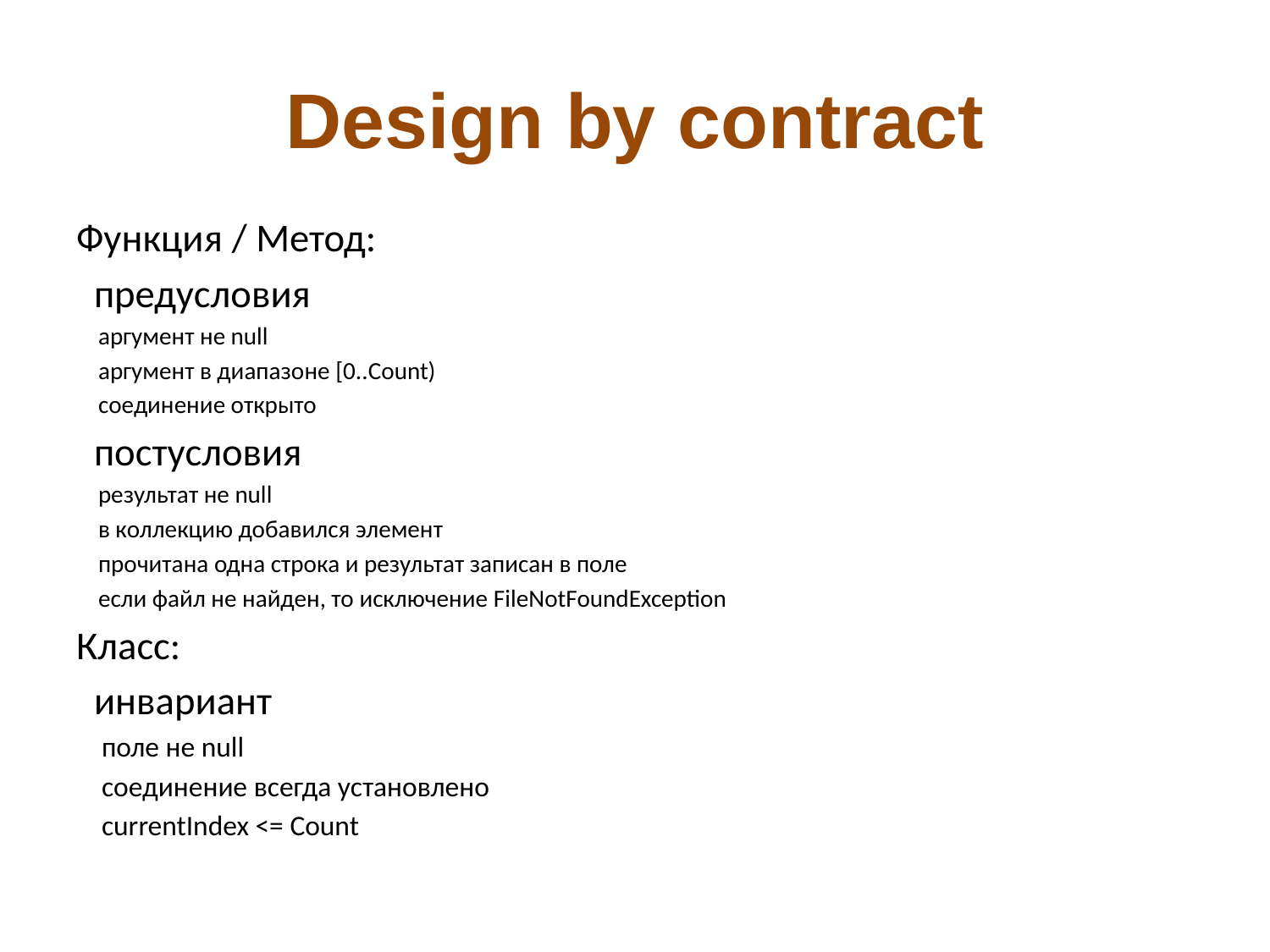

# Design by contract
Функция / Метод:
  предусловия
    аргумент не null
    аргумент в диапазоне [0..Count)
    соединение открыто
  постусловия
    результат не null
    в коллекцию добавился элемент
    прочитана одна строка и результат записан в поле
    если файл не найден, то исключение FileNotFoundException
Класс:
  инвариант
    поле не null
    соединение всегда установлено
    currentIndex <= Count